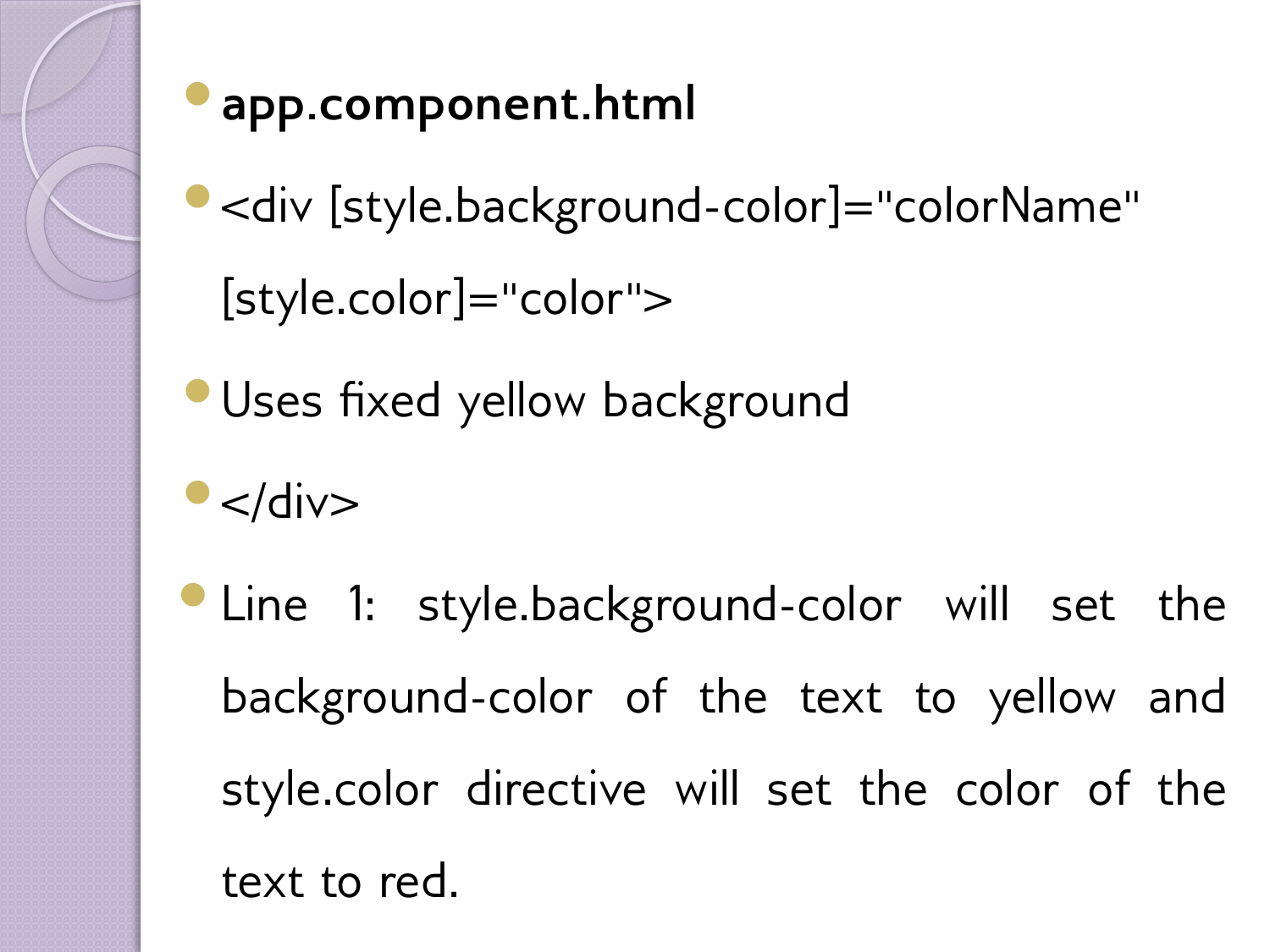

app.component.html
<div [style.background-color]="colorName" [style.color]="color">
Uses fixed yellow background
</div>
Line 1: style.background-color will set the background-color of the text to yellow and style.color directive will set the color of the text to red.